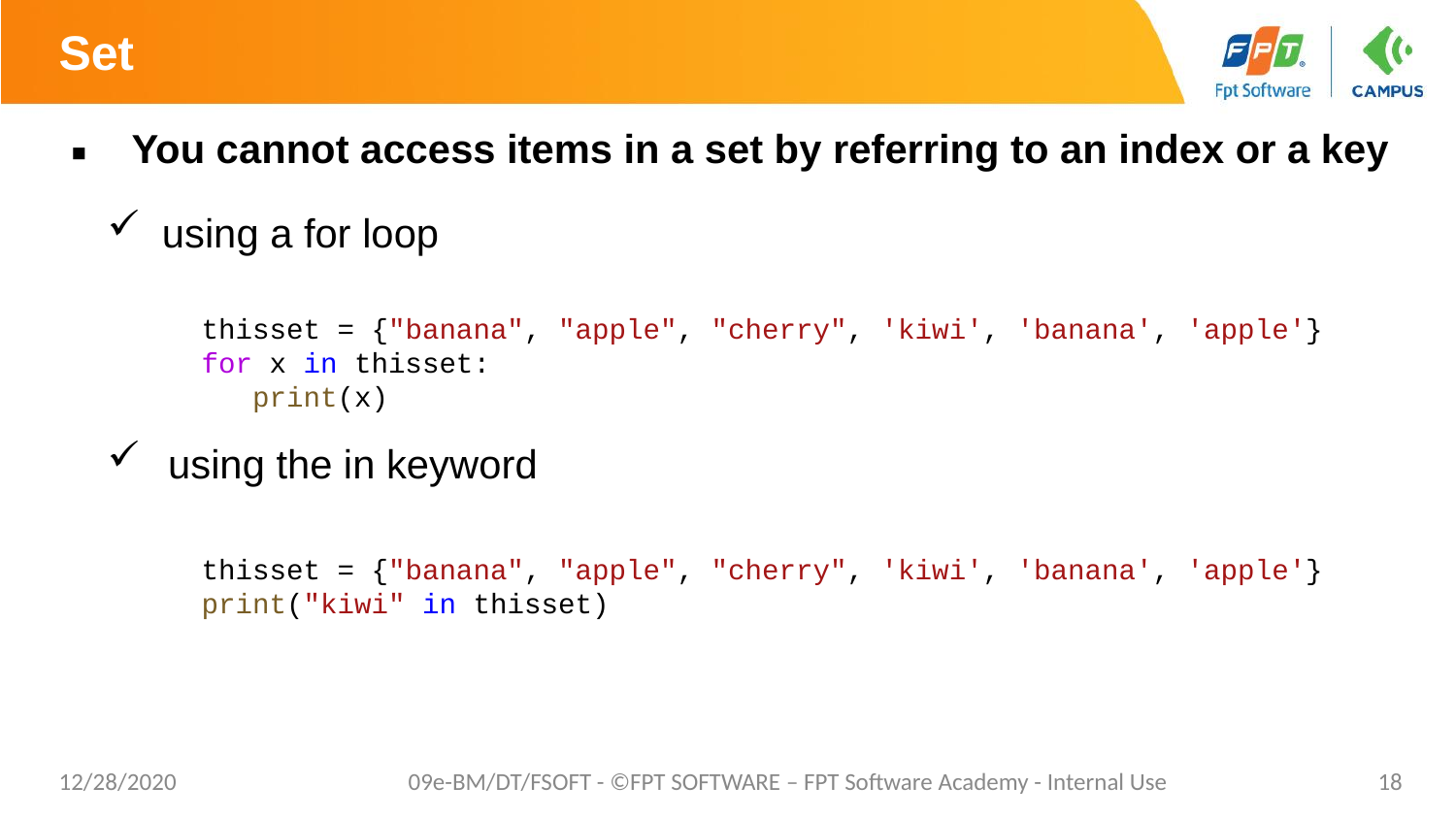

# Set
You cannot access items in a set by referring to an index or a key
using a for loop

using the in keyword
thisset = {"banana", "apple", "cherry", 'kiwi', 'banana', 'apple'}
for x in thisset:
   print(x)

thisset = {"banana", "apple", "cherry", 'kiwi', 'banana', 'apple'}
print("kiwi" in thisset)

12/28/2020
09e-BM/DT/FSOFT - ©FPT SOFTWARE – FPT Software Academy - Internal Use
18